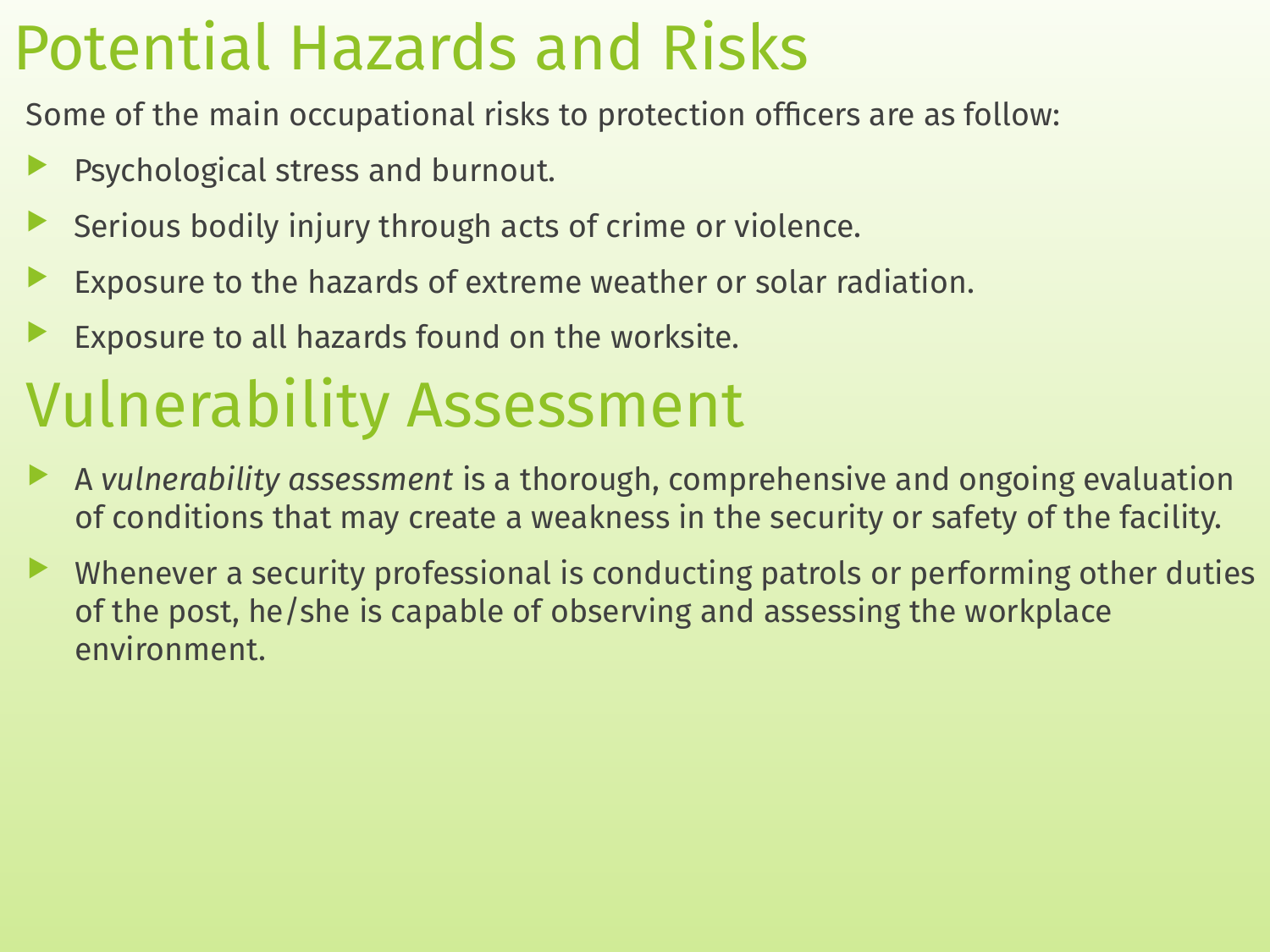

# Potential Hazards and Risks
Some of the main occupational risks to protection officers are as follow:
Psychological stress and burnout.
Serious bodily injury through acts of crime or violence.
Exposure to the hazards of extreme weather or solar radiation.
Exposure to all hazards found on the worksite.
Vulnerability Assessment
A vulnerability assessment is a thorough, comprehensive and ongoing evaluation of conditions that may create a weakness in the security or safety of the facility.
Whenever a security professional is conducting patrols or performing other duties of the post, he/she is capable of observing and assessing the workplace environment.

2